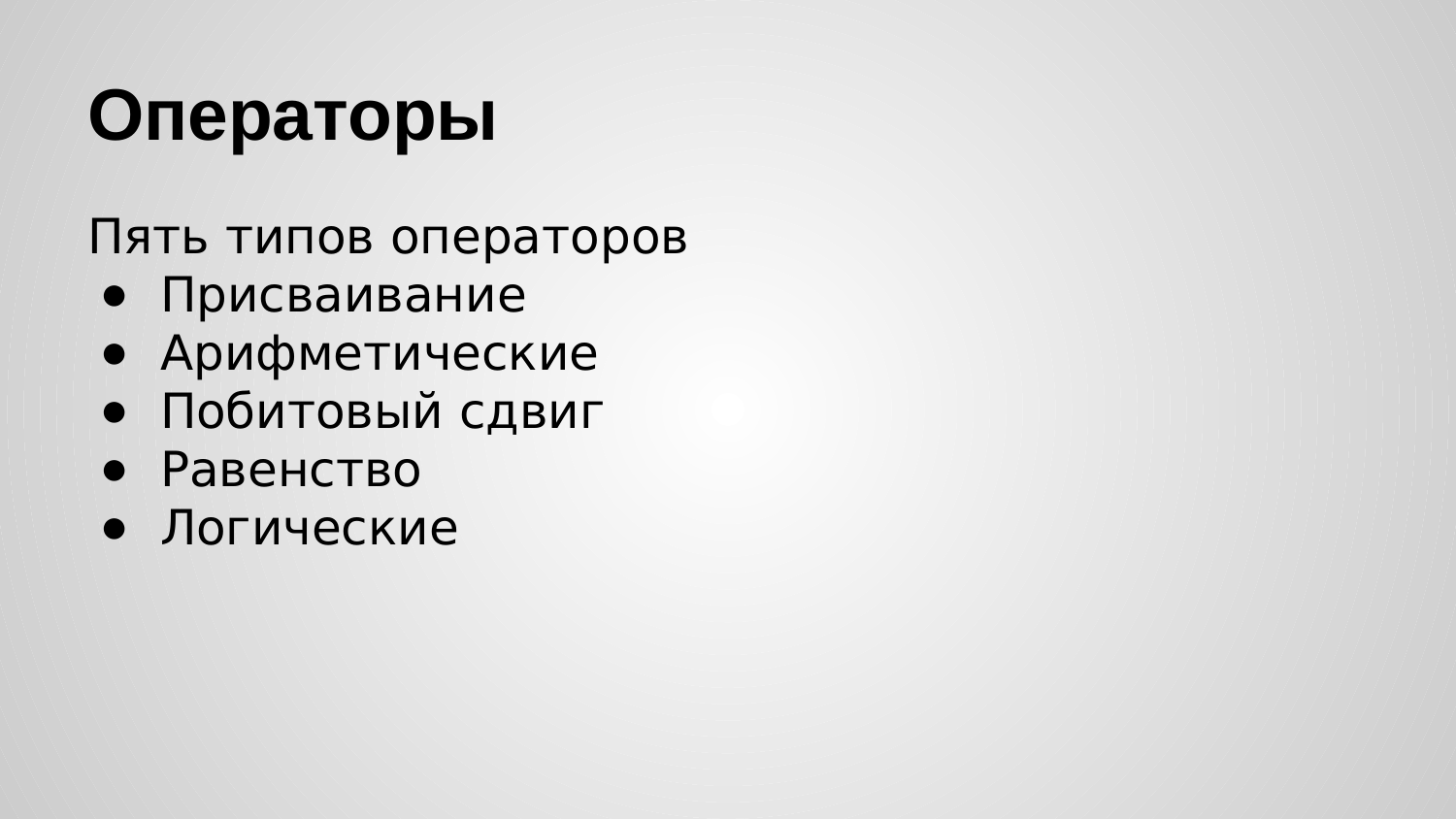

# Операторы
Пять типов операторов
Присваивание
Арифметические
Побитовый сдвиг
Равенство
Логические